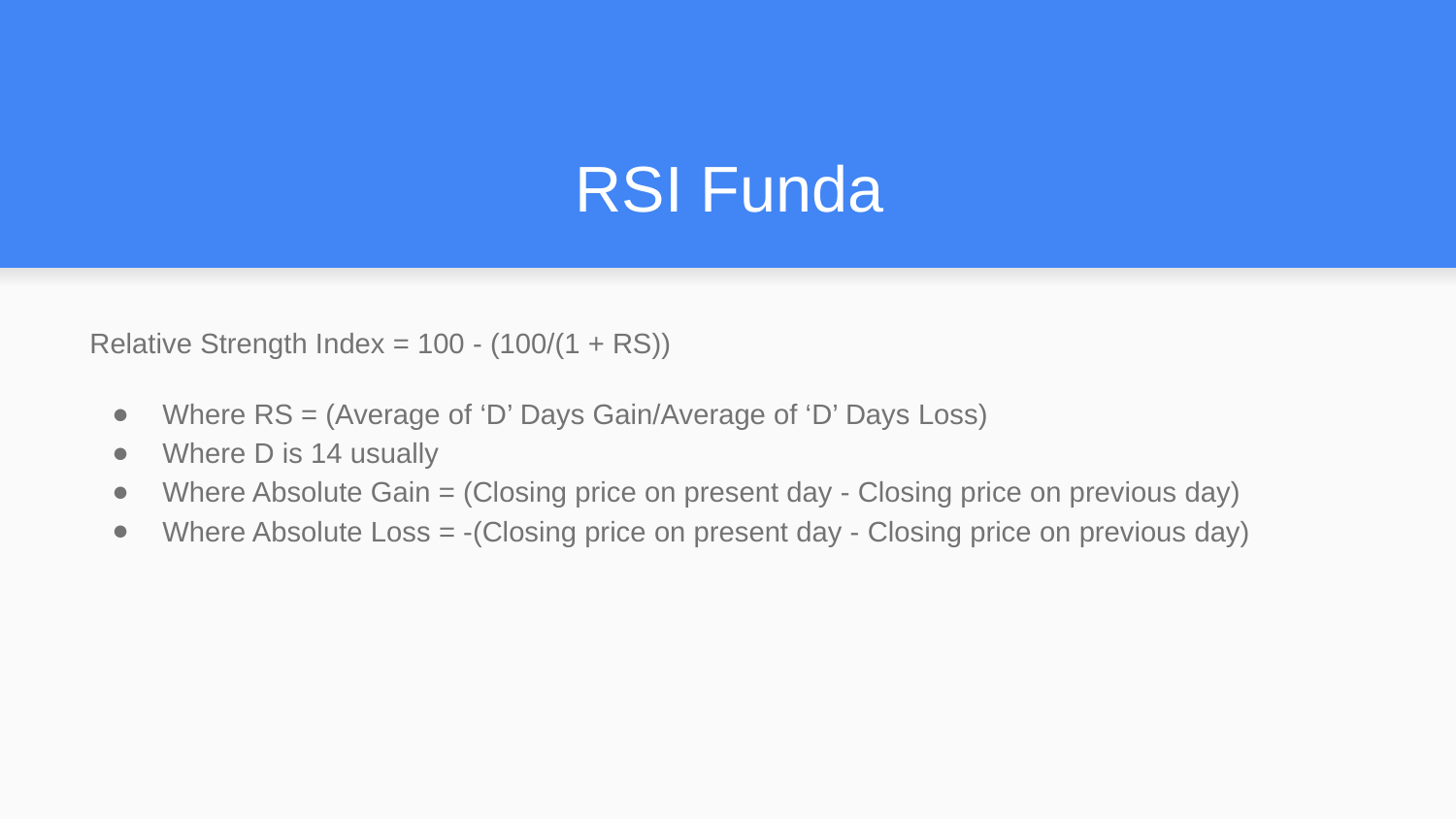

# RSI Funda
Relative Strength Index = 100 - (100/(1 + RS))
Where RS = (Average of ‘D’ Days Gain/Average of ‘D’ Days Loss)
Where D is 14 usually
Where Absolute Gain = (Closing price on present day - Closing price on previous day)
Where Absolute Loss = -(Closing price on present day - Closing price on previous day)